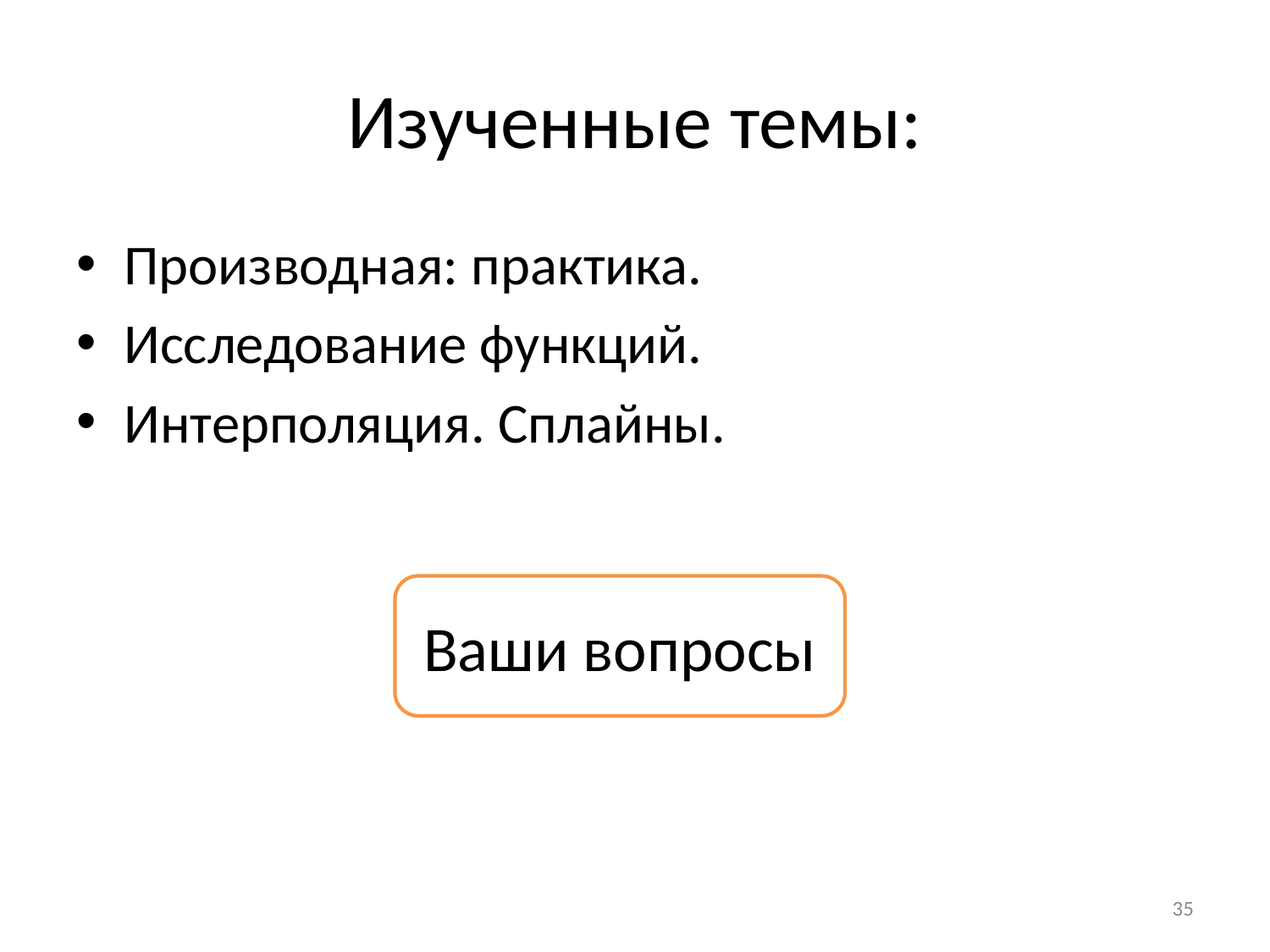

# Изученные темы:
Производная: практика.
Исследование функций.
Интерполяция. Сплайны.

Ваши вопросы
35